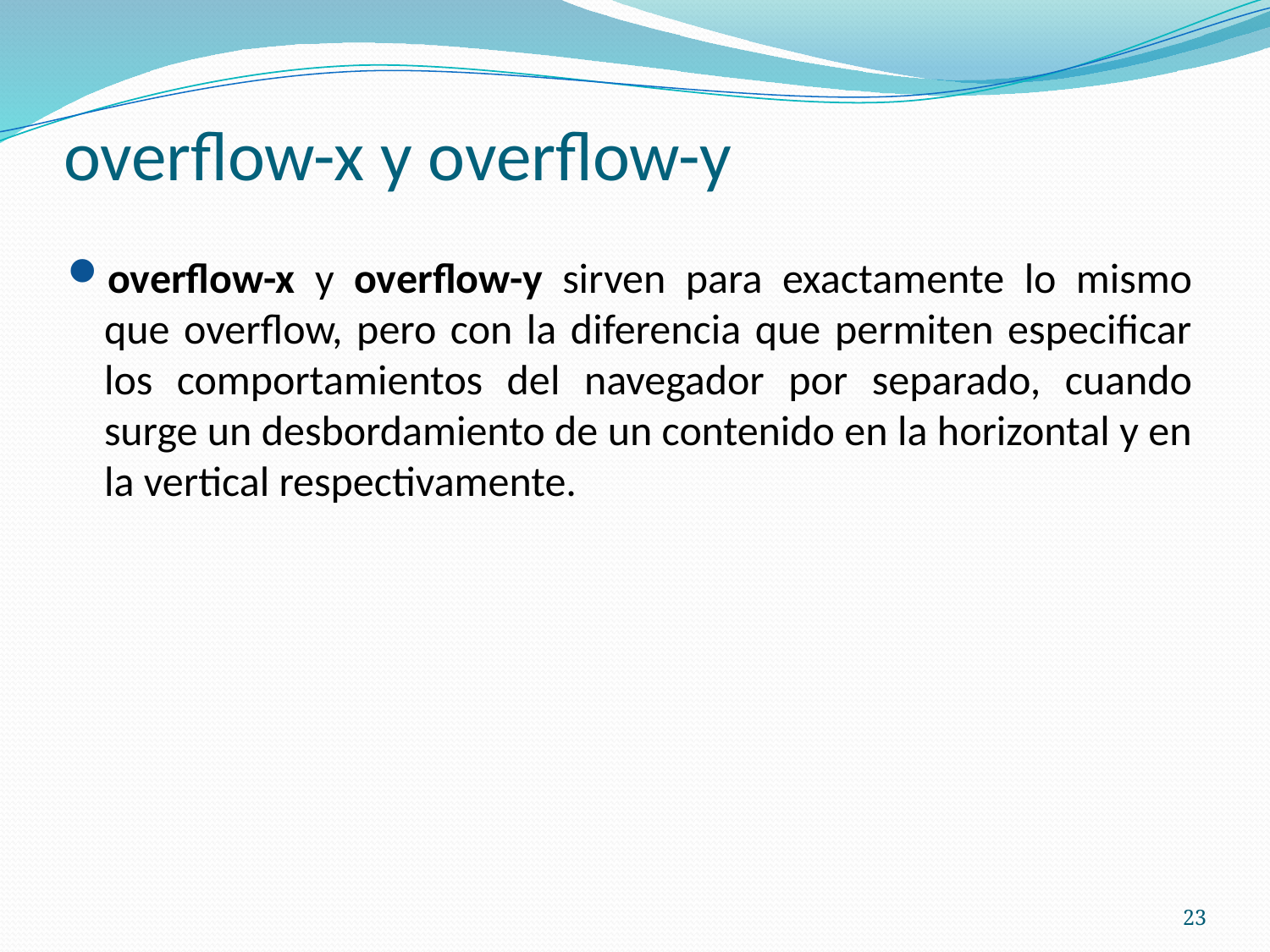

# overflow-x y overflow-y

overflow-x y overflow-y sirven para exactamente lo mismo que overflow, pero con la diferencia que permiten especificar los comportamientos del navegador por separado, cuando surge un desbordamiento de un contenido en la horizontal y en la vertical respectivamente.

23